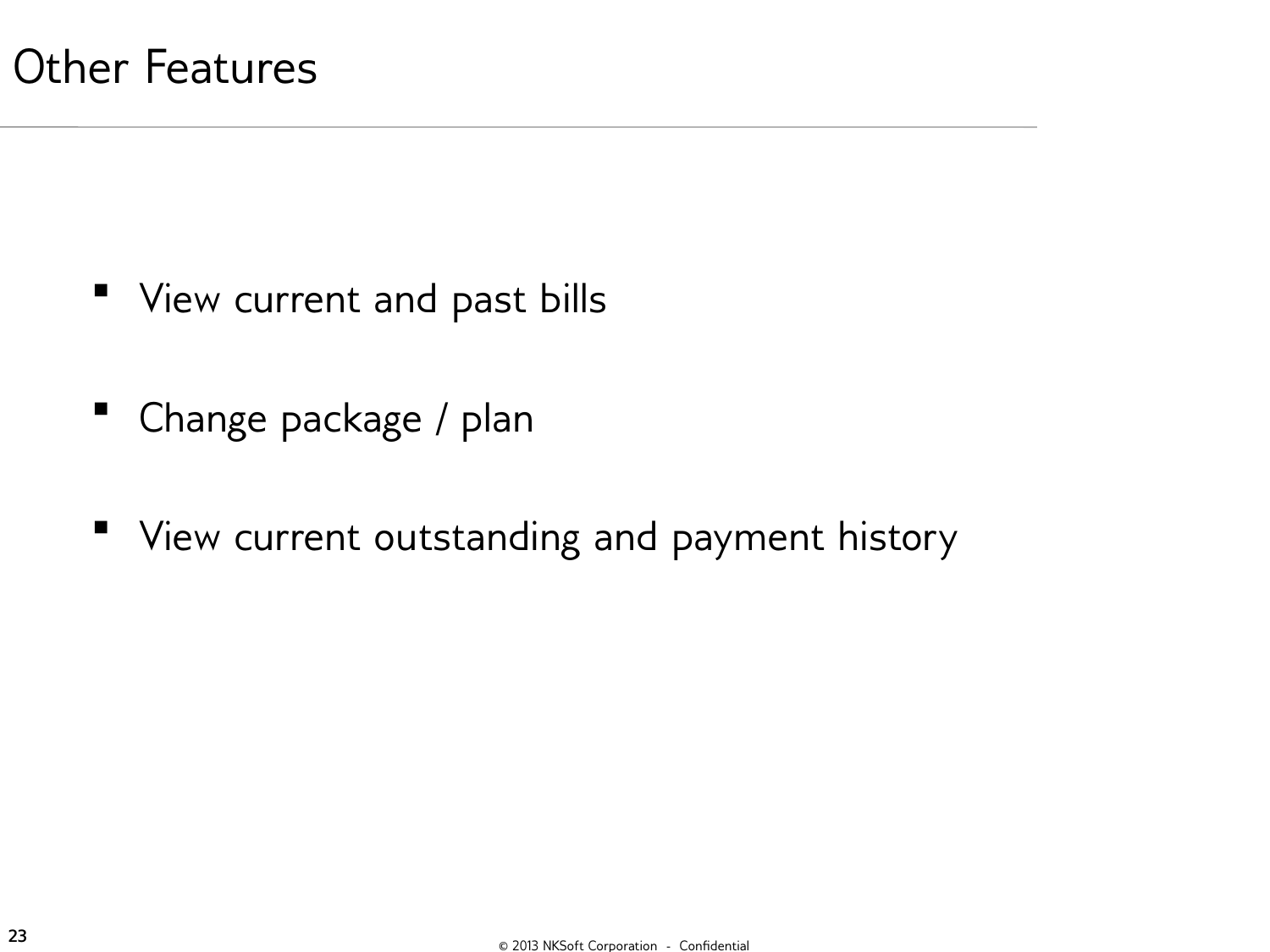

Other Features
View current and past bills

Change package / plan

View current outstanding and payment history